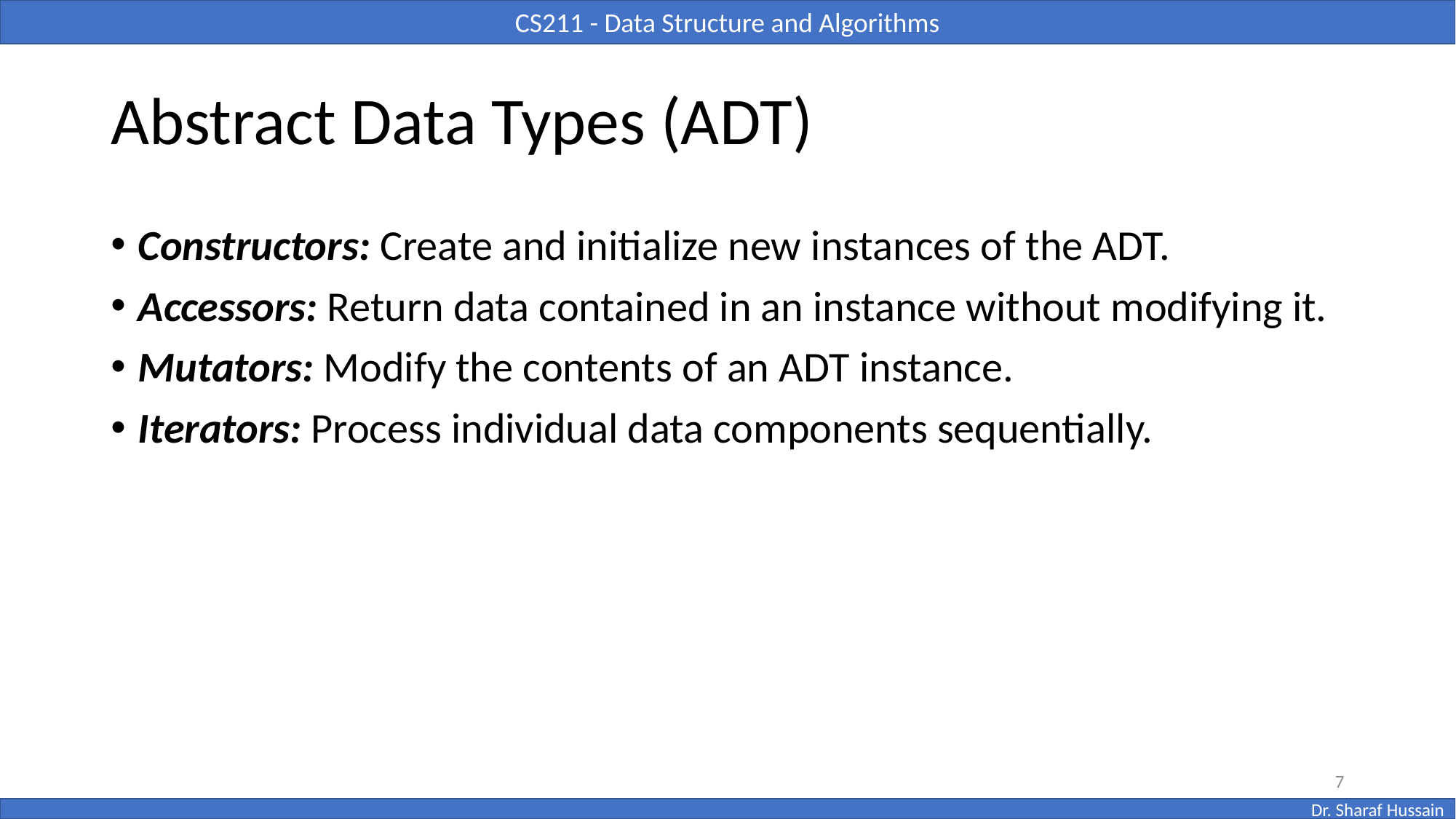

# Abstract Data Types (ADT)
Constructors: Create and initialize new instances of the ADT.
Accessors: Return data contained in an instance without modifying it.
Mutators: Modify the contents of an ADT instance.
Iterators: Process individual data components sequentially.
7